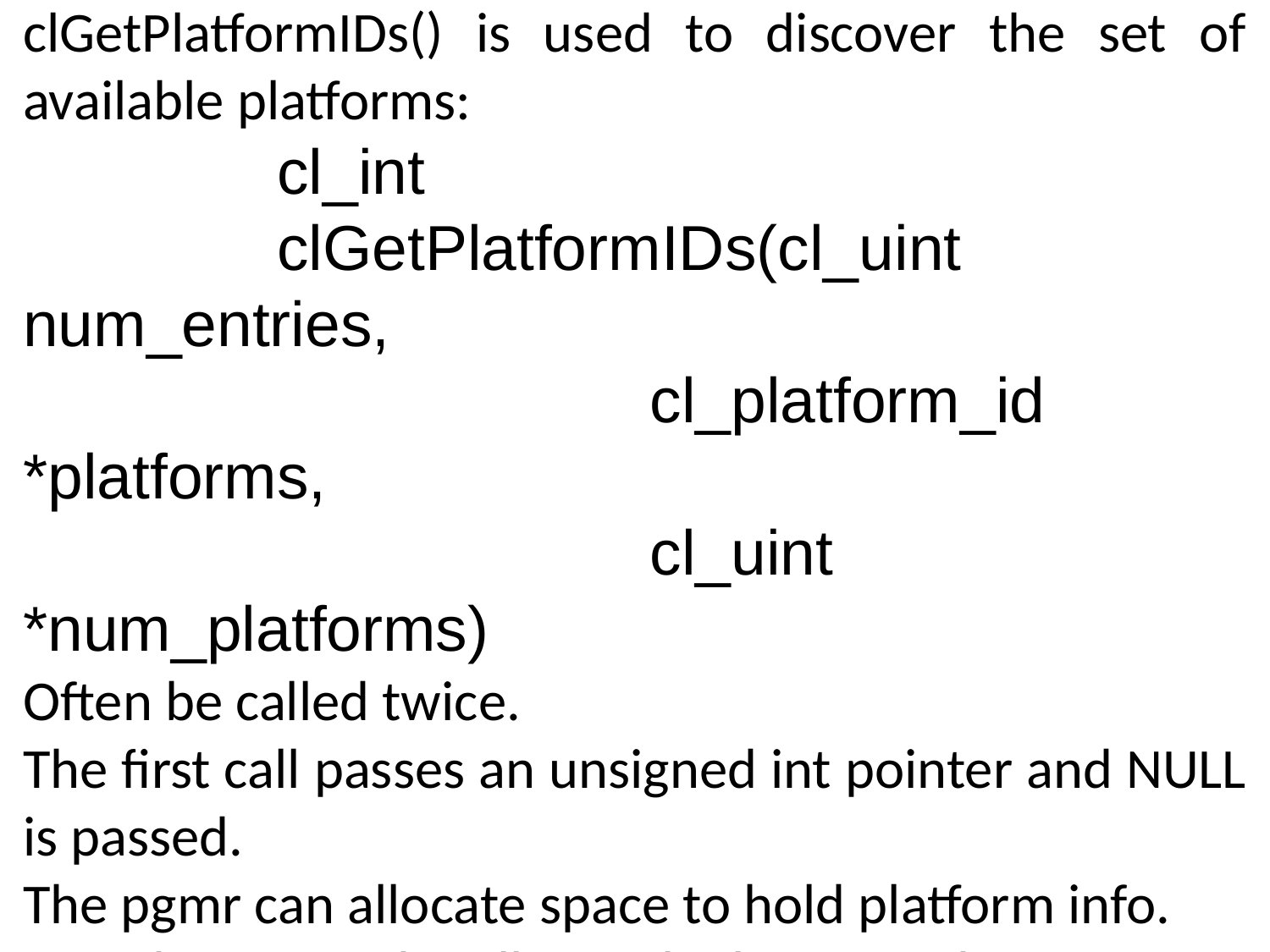

clGetPlatformIDs() is used to discover the set of available platforms:
		cl_int
		clGetPlatformIDs(cl_uint num_entries,
			              cl_platform_id *platforms,
			              cl_uint *num_platforms)
Often be called twice.
The first call passes an unsigned int pointer and NULL is passed.
The pgmr can allocate space to hold platform info.
For the second call, a cl_platform_id pointer is passed to the implementation.
After platforms discovered, the clGetPlatformInfo() is used.